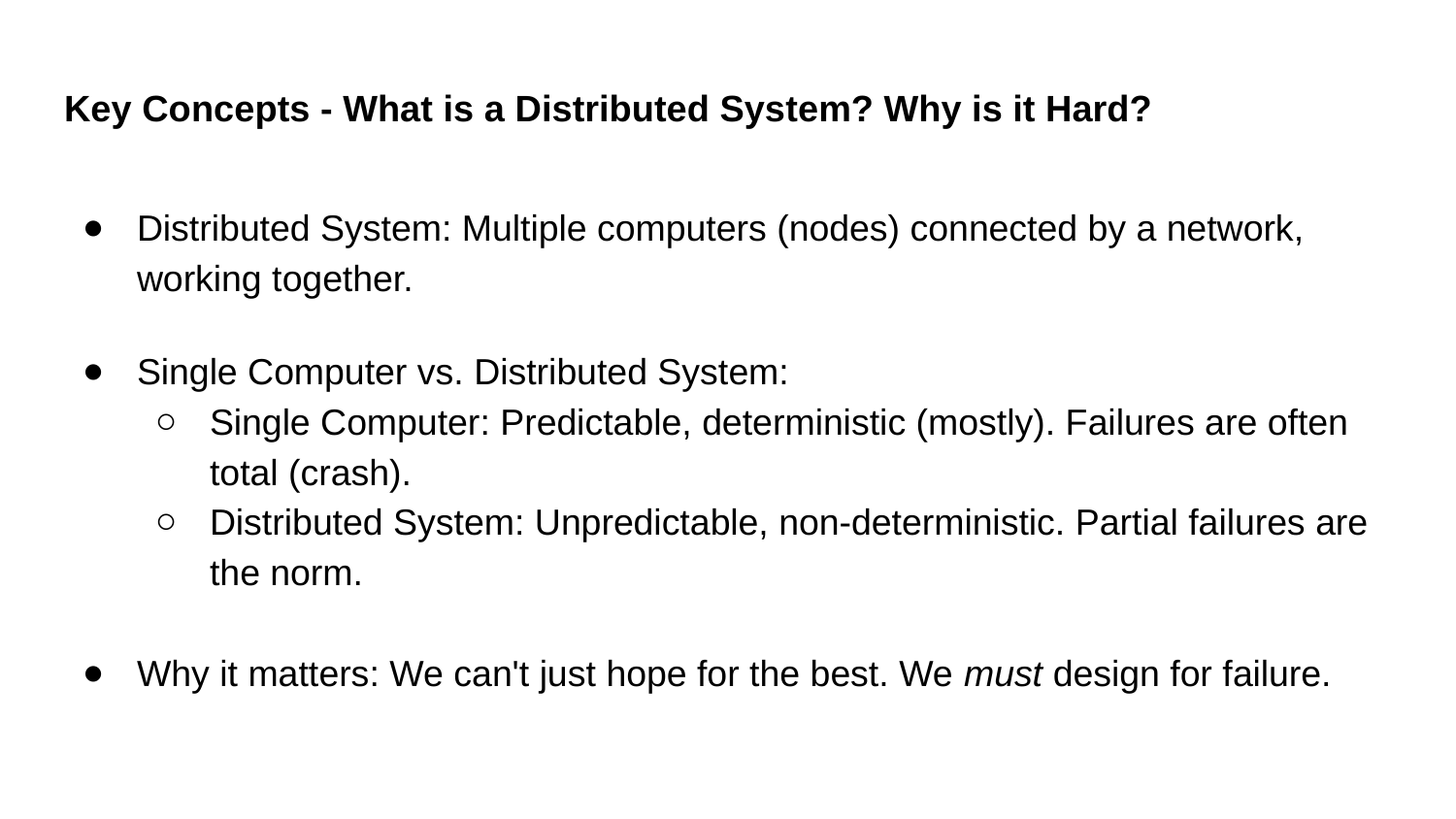

# Key Concepts - What is a Distributed System? Why is it Hard?

Distributed System: Multiple computers (nodes) connected by a network, working together.
Single Computer vs. Distributed System:
Single Computer: Predictable, deterministic (mostly). Failures are often total (crash).
Distributed System: Unpredictable, non-deterministic. Partial failures are the norm.
Why it matters: We can't just hope for the best. We must design for failure.